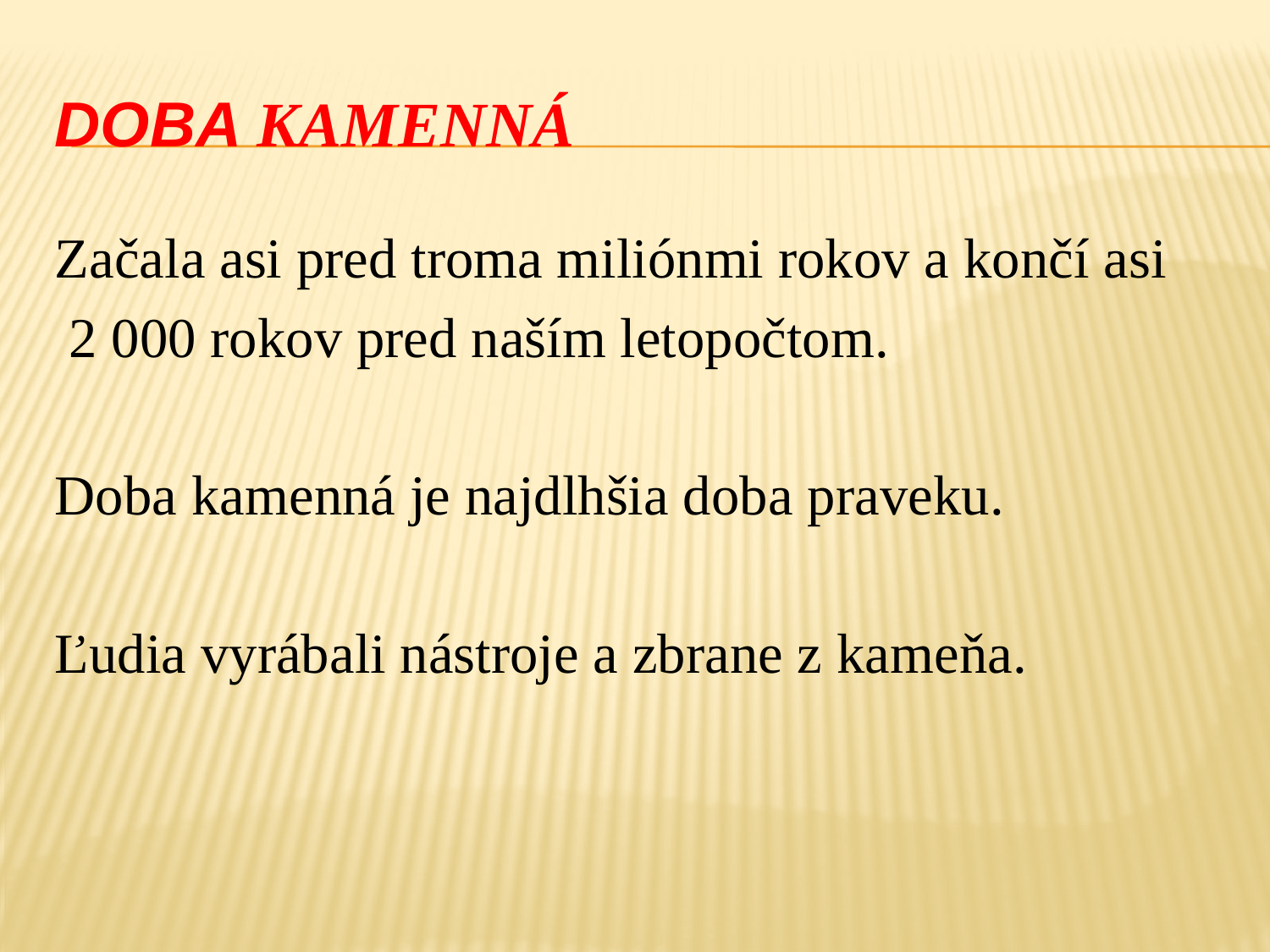

# Doba Kamenná
Začala asi pred troma miliónmi rokov a končí asi
 2 000 rokov pred naším letopočtom.

Doba kamenná je najdlhšia doba praveku.

Ľudia vyrábali nástroje a zbrane z kameňa.